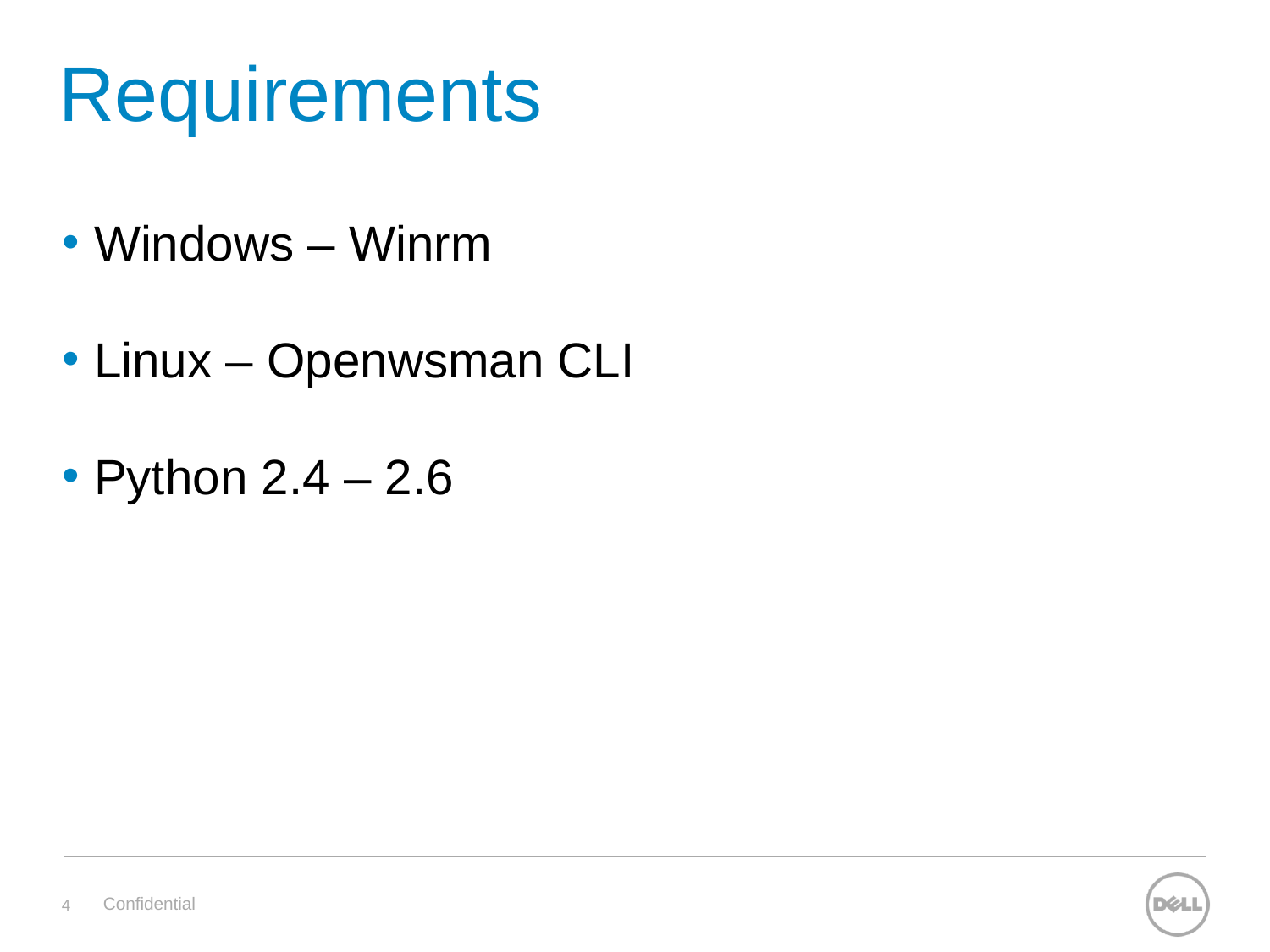

# Requirements
Windows – Winrm
Linux – Openwsman CLI
Python 2.4 – 2.6
Confidential
4